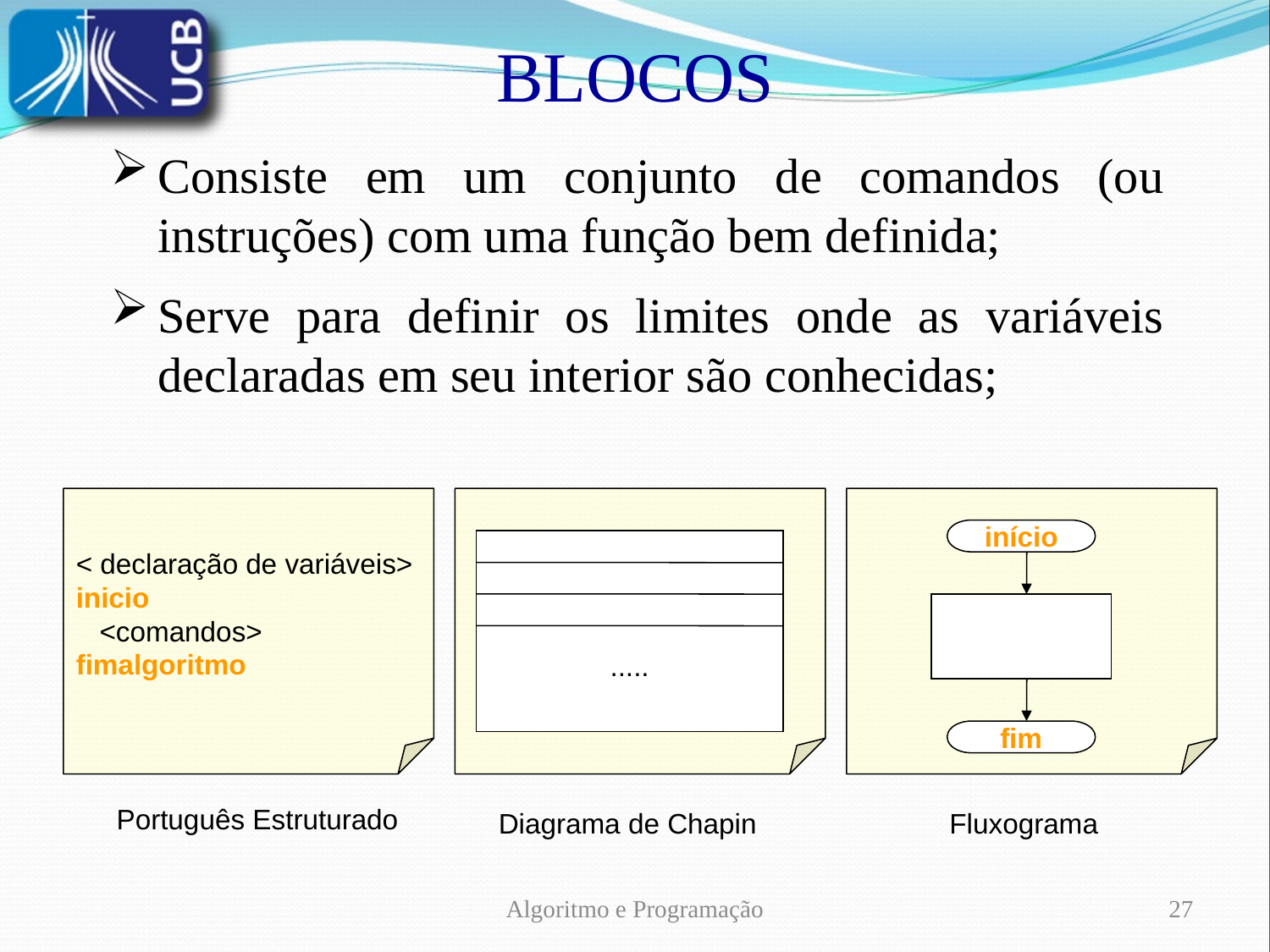

BLOCOS
Consiste em um conjunto de comandos (ou instruções) com uma função bem definida;

Serve para definir os limites onde as variáveis declaradas em seu interior são conhecidas;
< declaração de variáveis>
inicio
   <comandos>
fimalgoritmo
Português Estruturado

.....

Diagrama de Chapin

início

fim
Fluxograma
Algoritmo e Programação
27